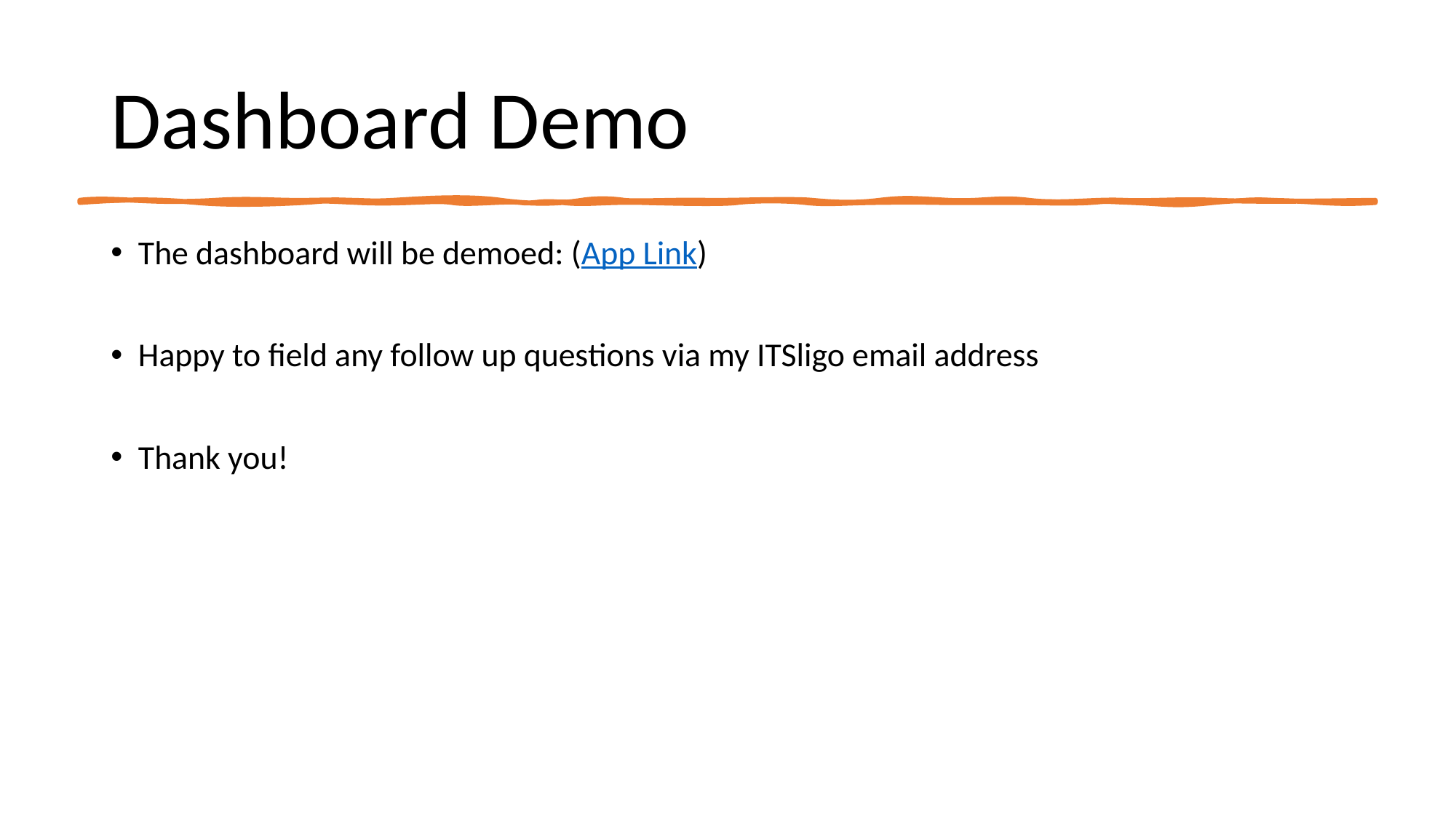

# Dashboard Demo

The dashboard will be demoed: (App Link)

Happy to field any follow up questions via my ITSligo email address

Thank you!